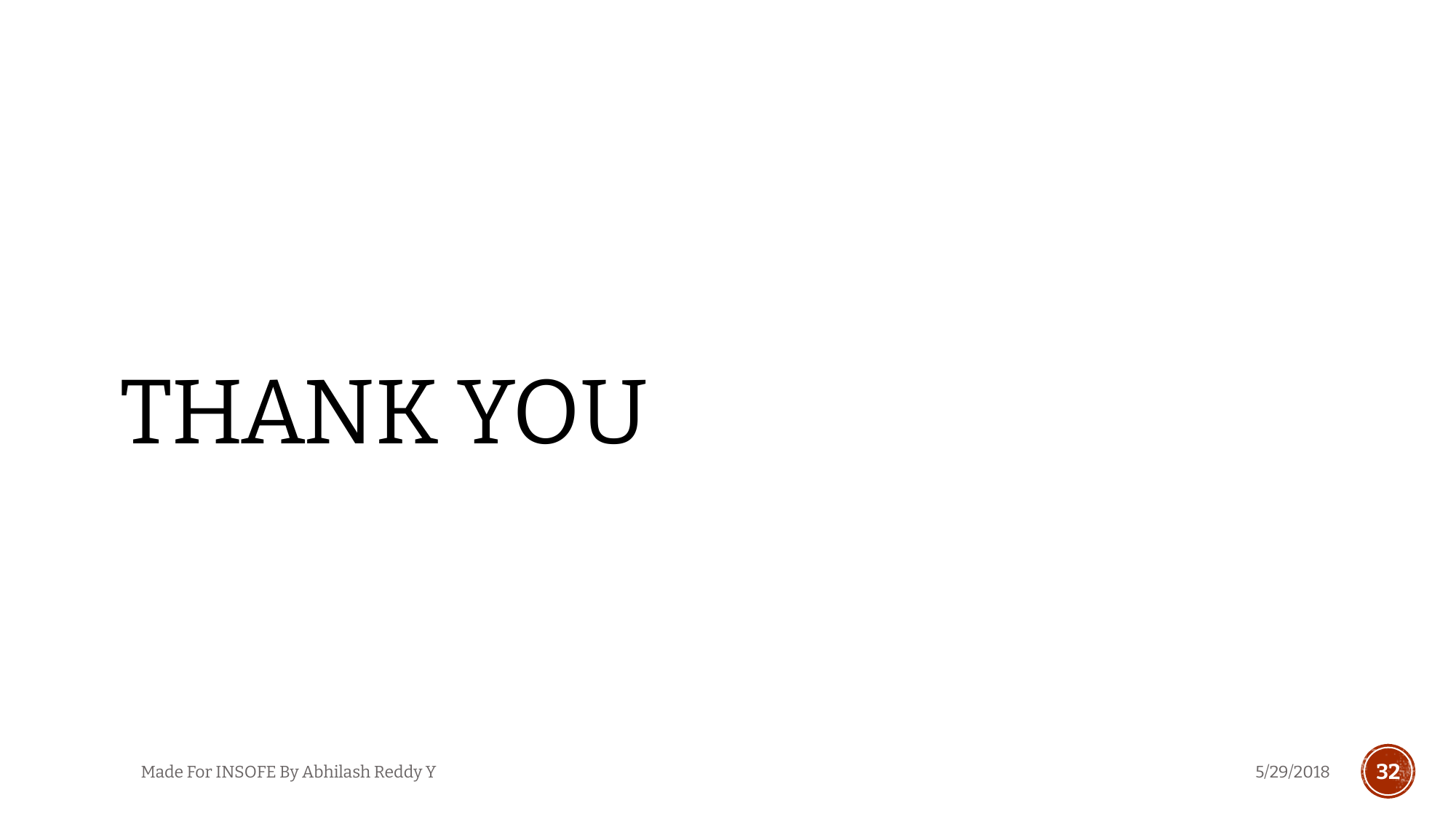

# THANK You
Made For INSOFE By Abhilash Reddy Y
5/29/2018
32